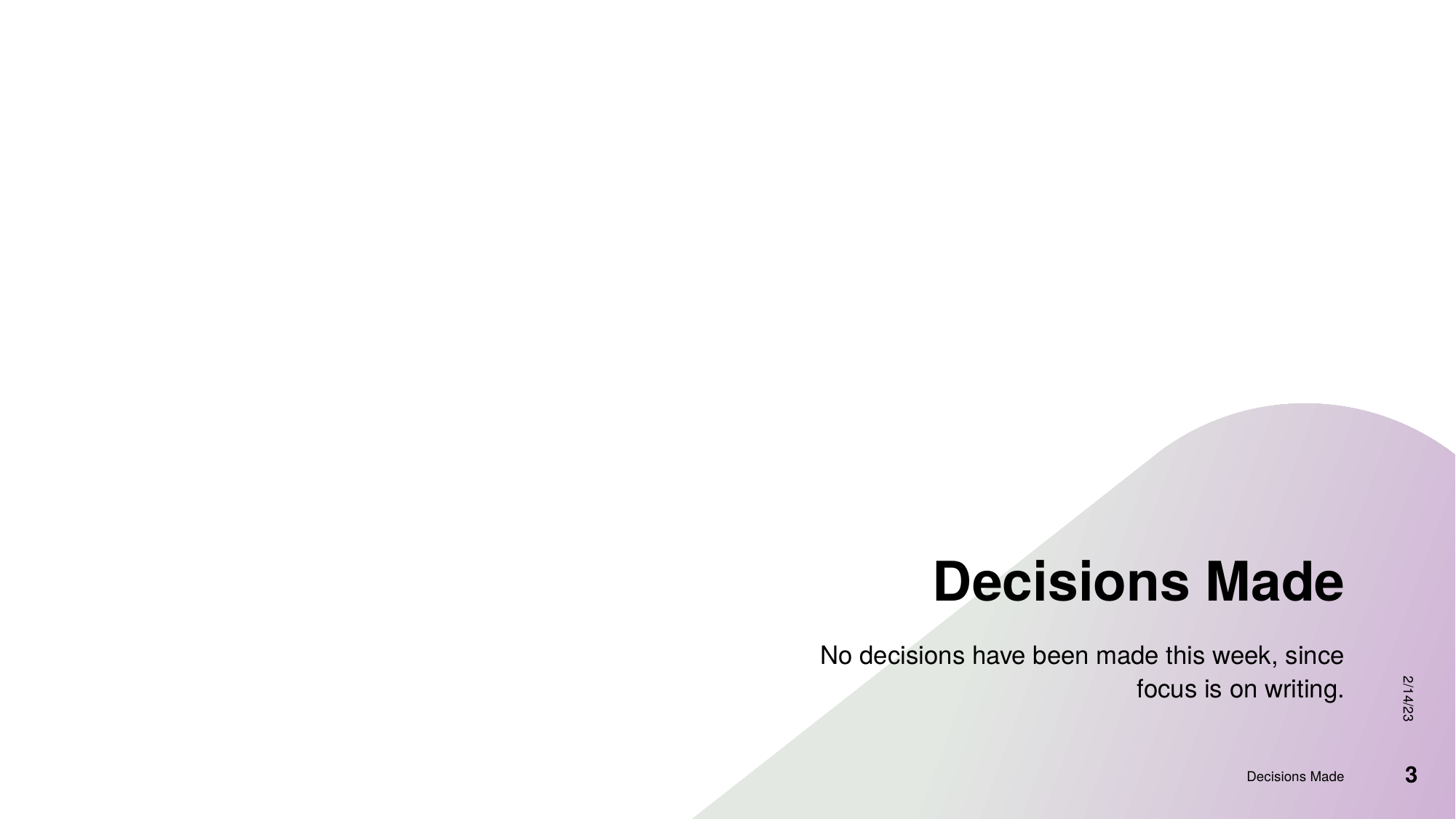

# Decisions Made
2/14/23
No decisions have been made this week, since focus is on writing.
Decisions Made
3